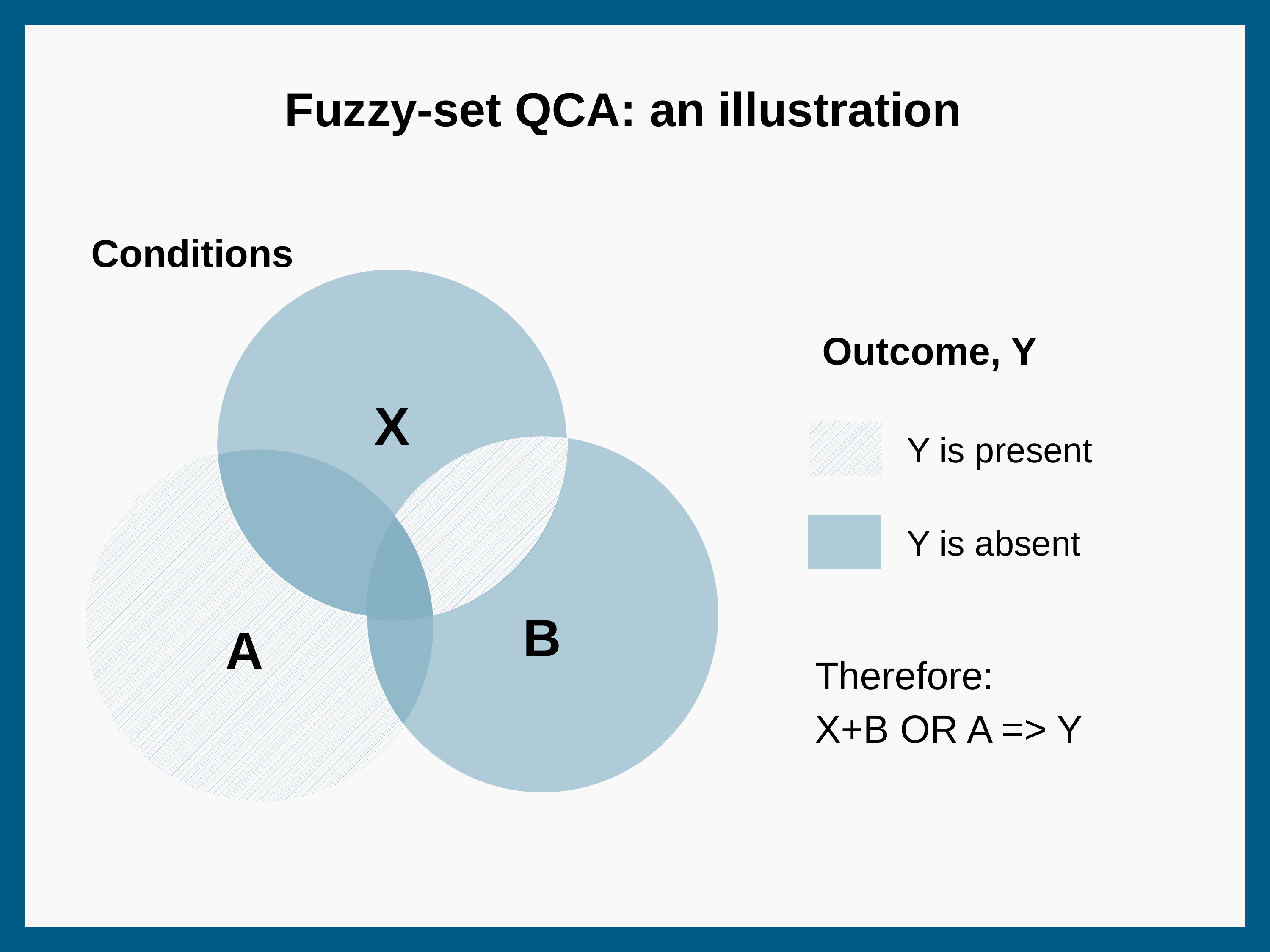

Fuzzy-set QCA: an illustration
Conditions
X

B

A
Outcome, Y

Y is present

Y is absent
Therefore:
X+B OR A => Y